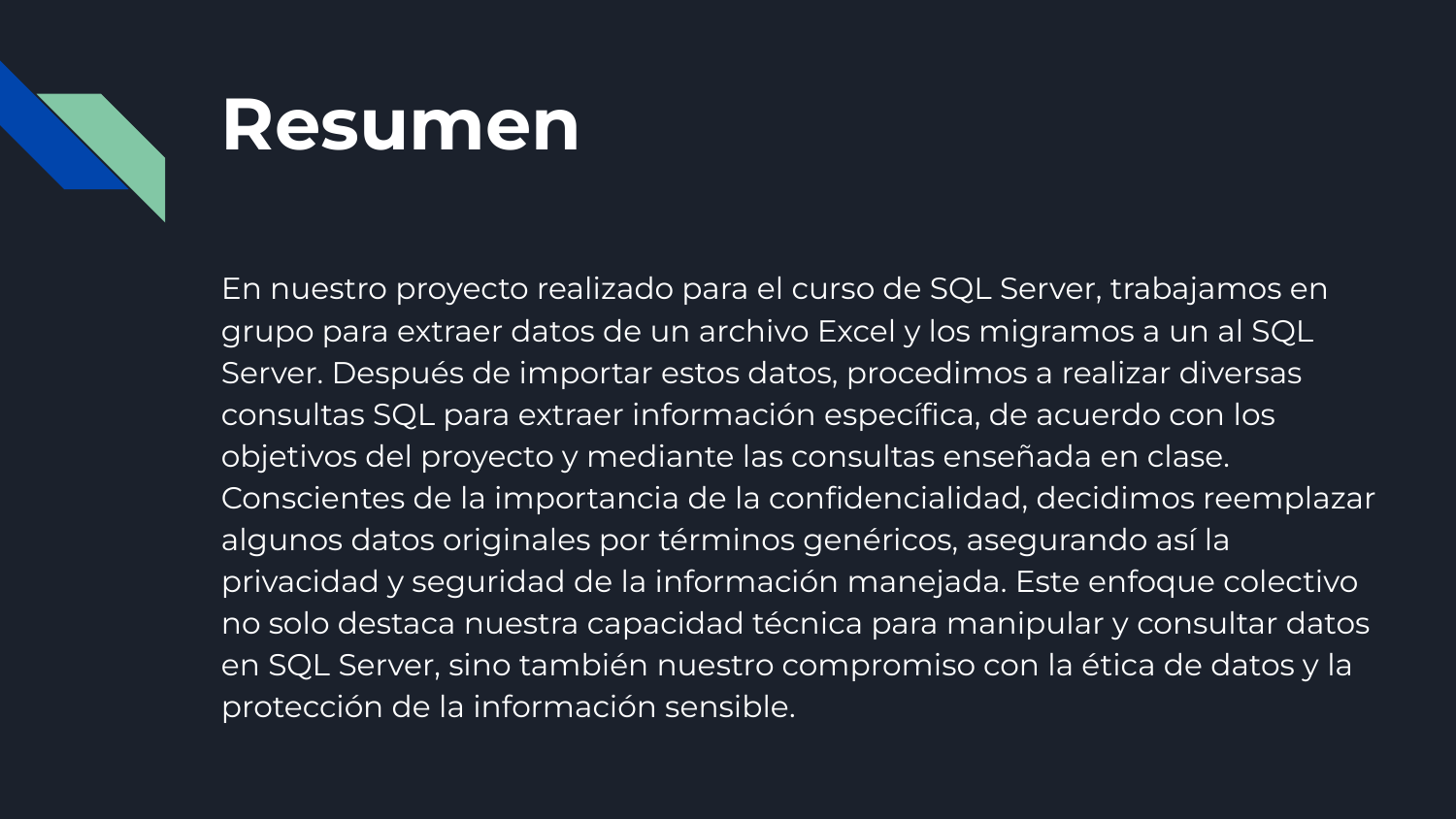

# Resumen
En nuestro proyecto realizado para el curso de SQL Server, trabajamos en grupo para extraer datos de un archivo Excel y los migramos a un al SQL Server. Después de importar estos datos, procedimos a realizar diversas consultas SQL para extraer información específica, de acuerdo con los objetivos del proyecto y mediante las consultas enseñada en clase. Conscientes de la importancia de la confidencialidad, decidimos reemplazar algunos datos originales por términos genéricos, asegurando así la privacidad y seguridad de la información manejada. Este enfoque colectivo no solo destaca nuestra capacidad técnica para manipular y consultar datos en SQL Server, sino también nuestro compromiso con la ética de datos y la protección de la información sensible.